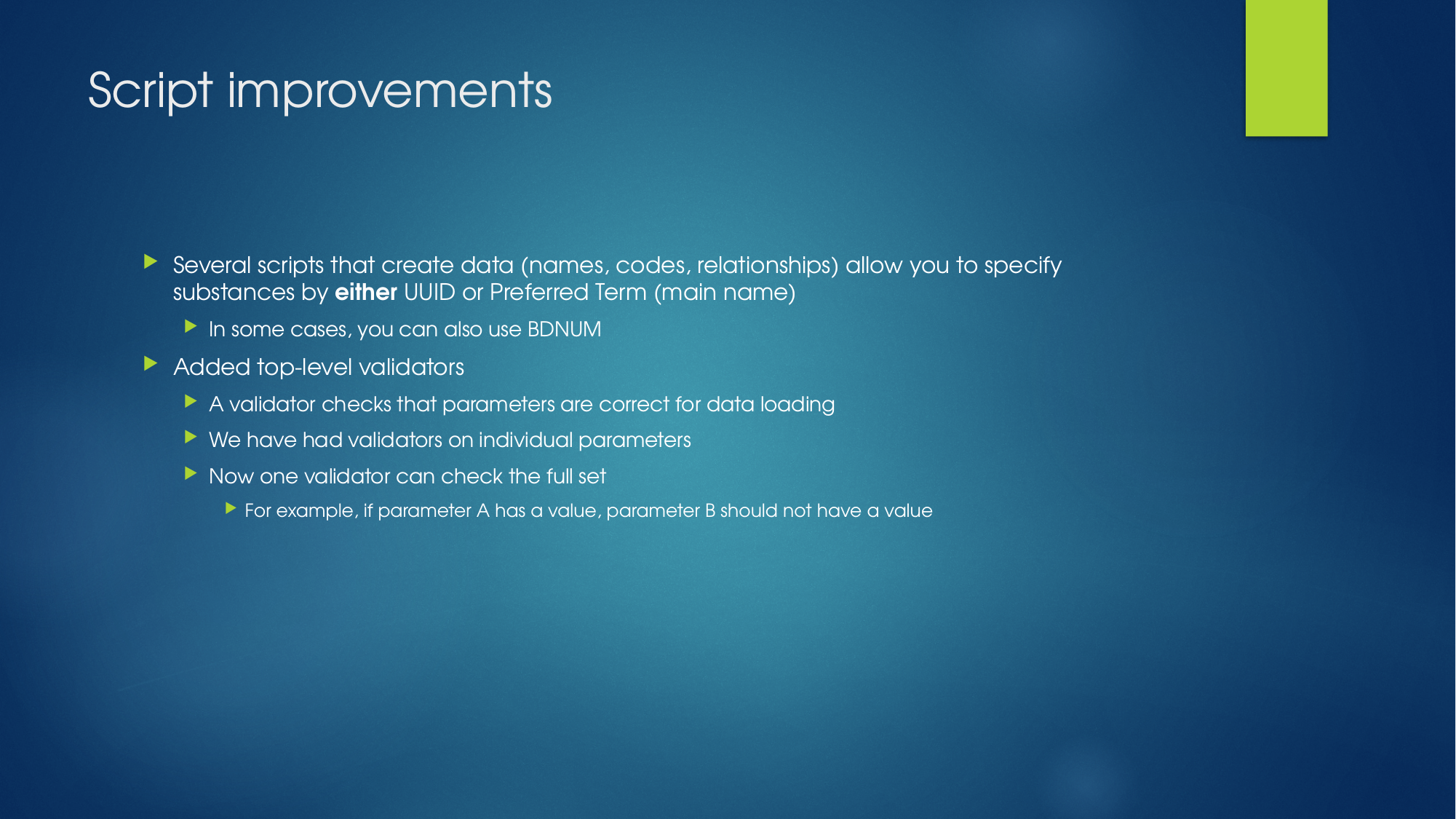

# Script improvements
Several scripts that create data (names, codes, relationships) allow you to specify substances by either UUID or Preferred Term (main name)
In some cases, you can also use BDNUM
Added top-level validators
A validator checks that parameters are correct for data loading
We have had validators on individual parameters
Now one validator can check the full set
For example, if parameter A has a value, parameter B should not have a value